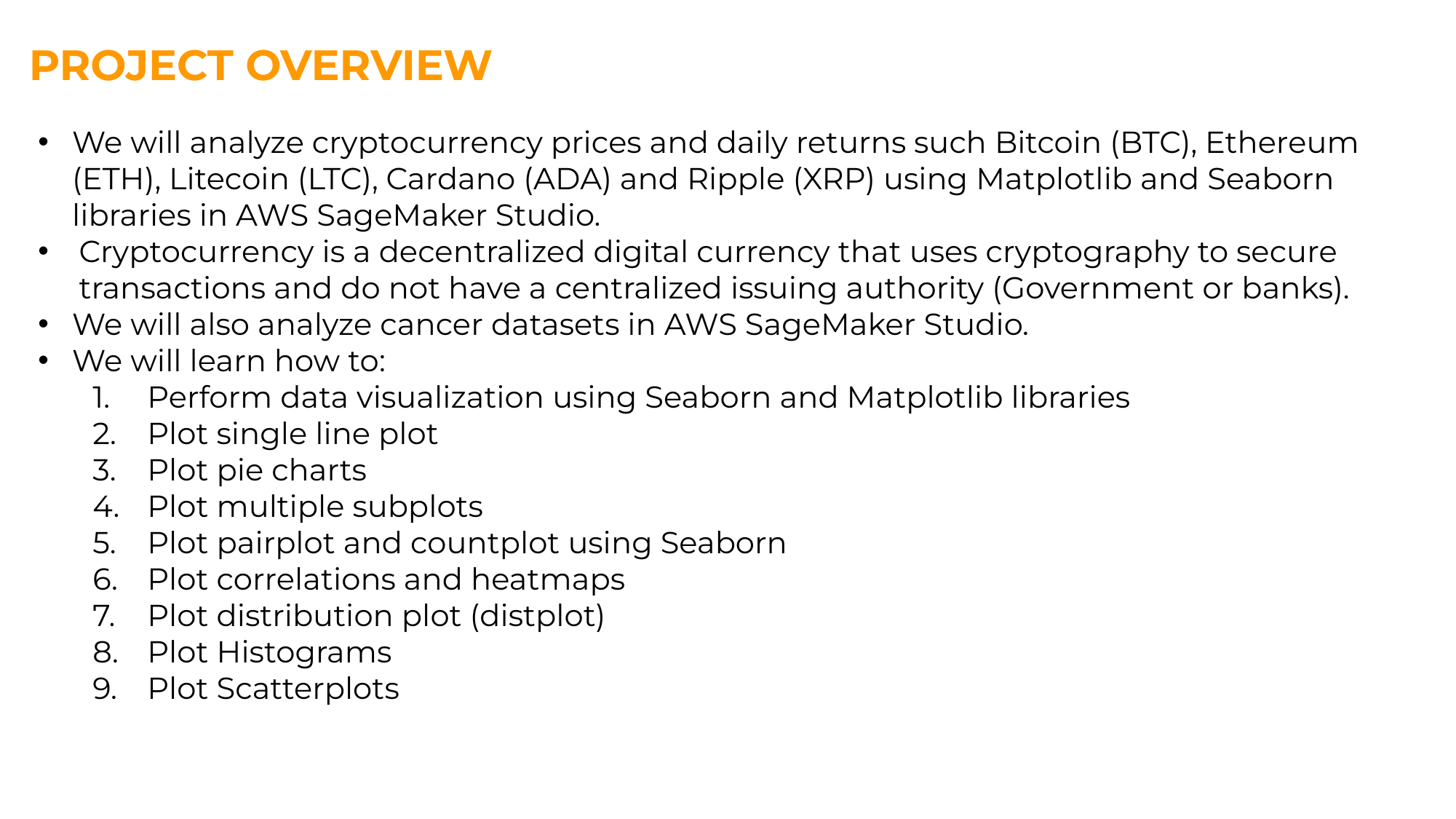

PROJECT OVERVIEW
We will analyze cryptocurrency prices and daily returns such Bitcoin (BTC), Ethereum (ETH), Litecoin (LTC), Cardano (ADA) and Ripple (XRP) using Matplotlib and Seaborn libraries in AWS SageMaker Studio.
Cryptocurrency is a decentralized digital currency that uses cryptography to secure transactions and do not have a centralized issuing authority (Government or banks).
We will also analyze cancer datasets in AWS SageMaker Studio.
We will learn how to:
Perform data visualization using Seaborn and Matplotlib libraries
Plot single line plot
Plot pie charts
Plot multiple subplots
Plot pairplot and countplot using Seaborn
Plot correlations and heatmaps
Plot distribution plot (distplot)
Plot Histograms
Plot Scatterplots